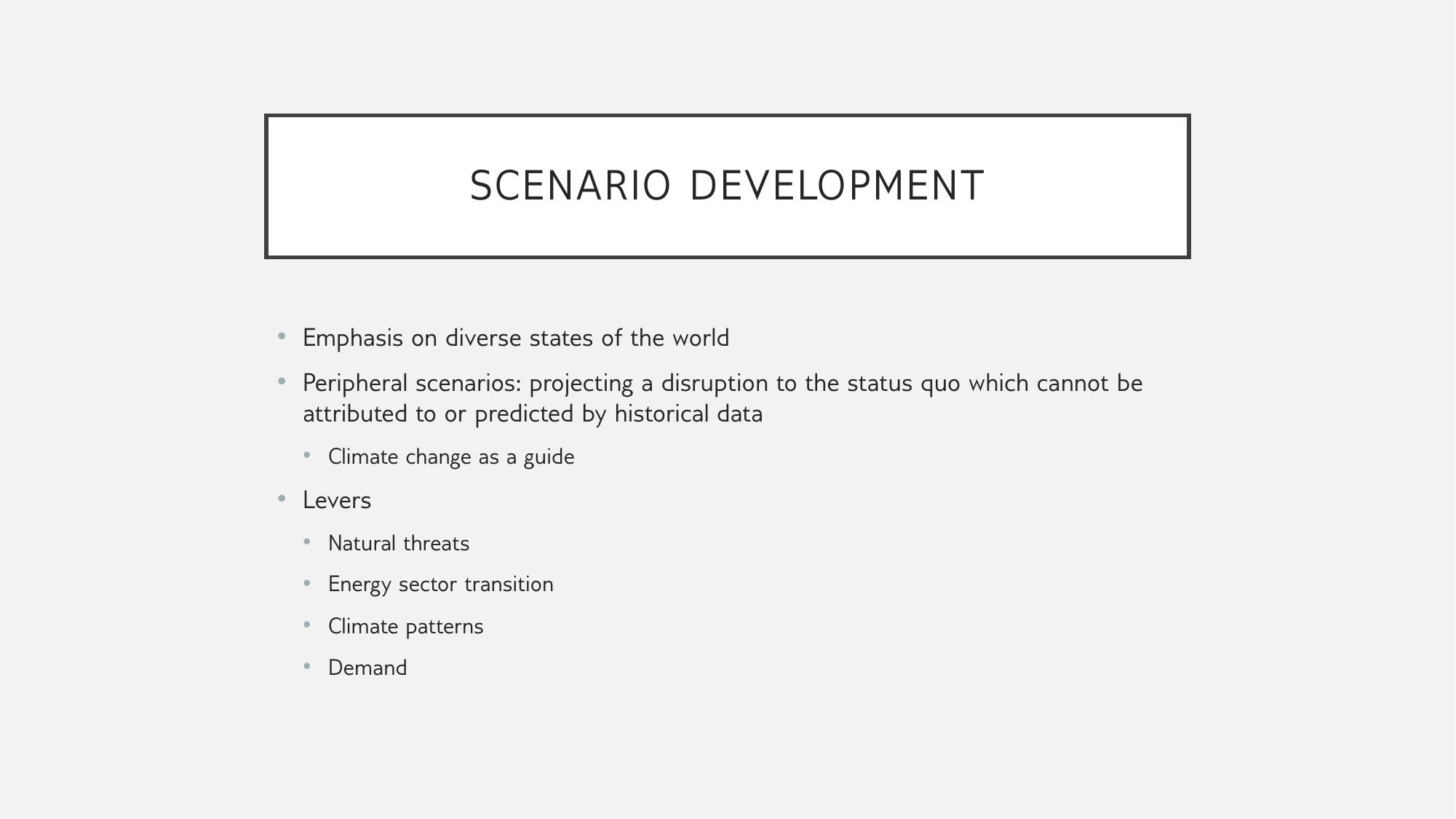

# Scenario Development
Emphasis on diverse states of the world
Peripheral scenarios: projecting a disruption to the status quo which cannot be attributed to or predicted by historical data
Climate change as a guide
Levers
Natural threats
Energy sector transition
Climate patterns
Demand